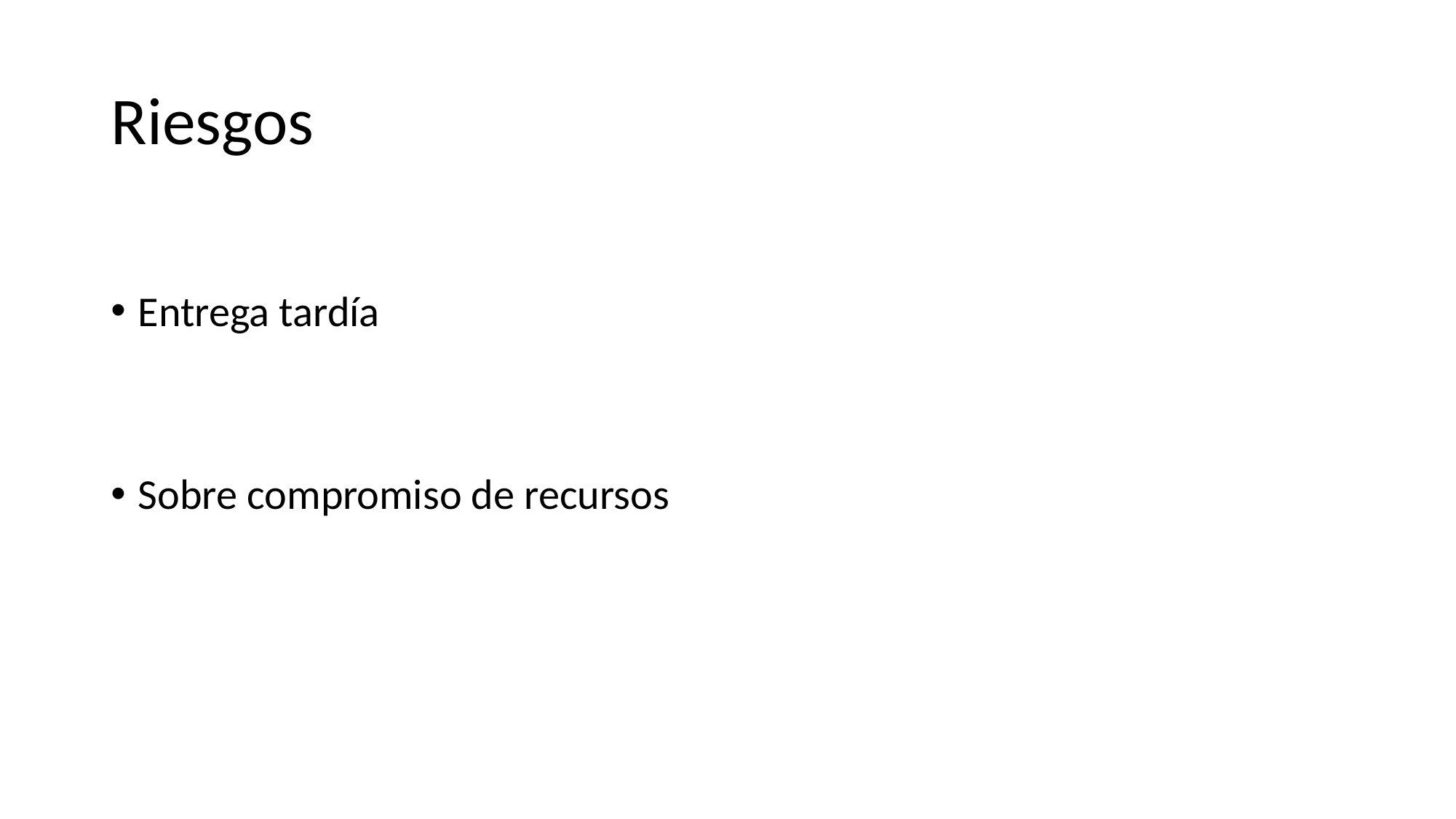

# Riesgos

Entrega tardía

Sobre compromiso de recursos